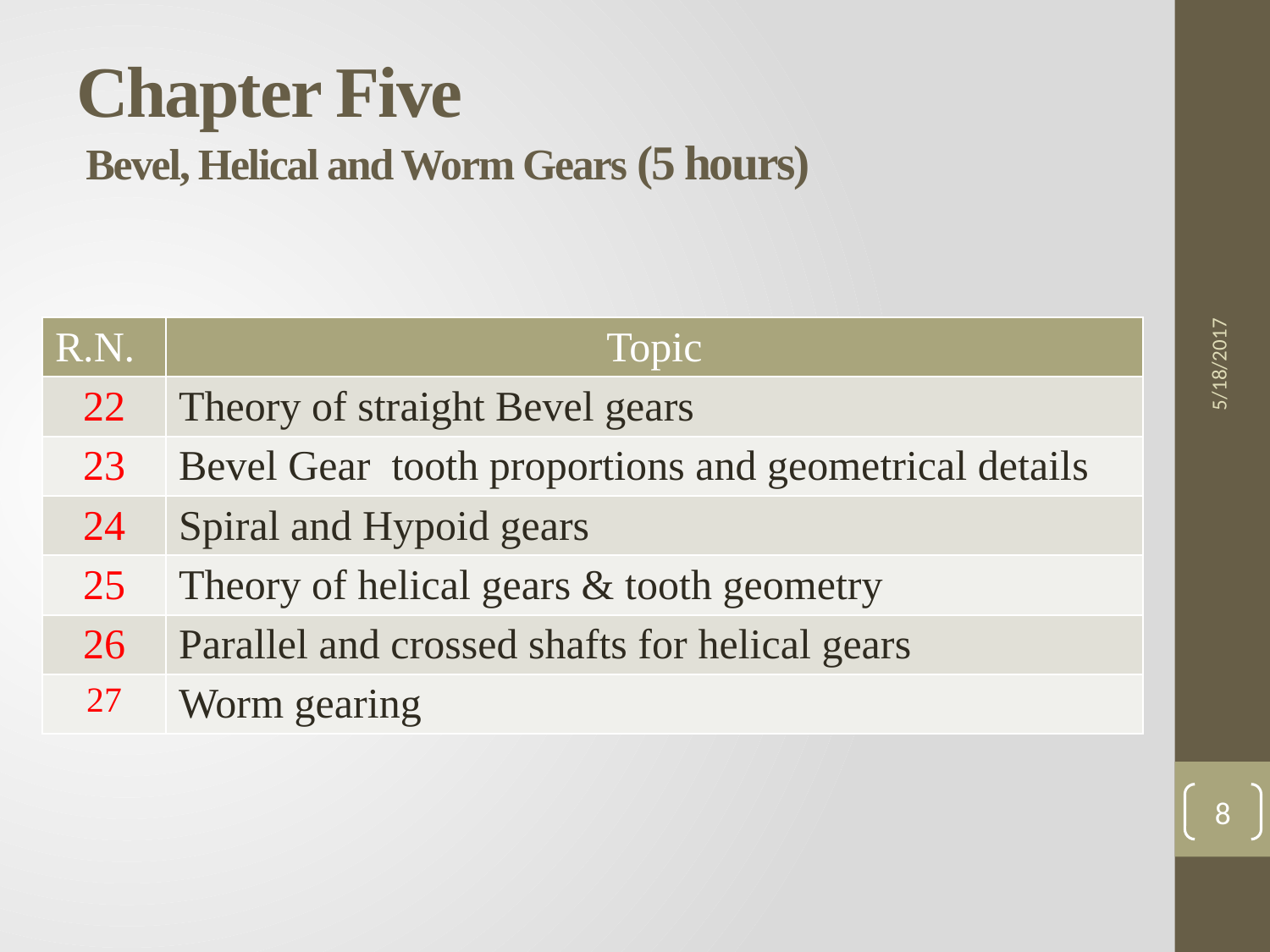

# Chapter Five Bevel, Helical and Worm Gears (5 hours)
5/18/2017
| R.N. | Topic |
| --- | --- |
| 22 | Theory of straight Bevel gears |
| 23 | Bevel Gear tooth proportions and geometrical details |
| 24 | Spiral and Hypoid gears |
| 25 | Theory of helical gears & tooth geometry |
| 26 | Parallel and crossed shafts for helical gears |
| 27 | Worm gearing |
8